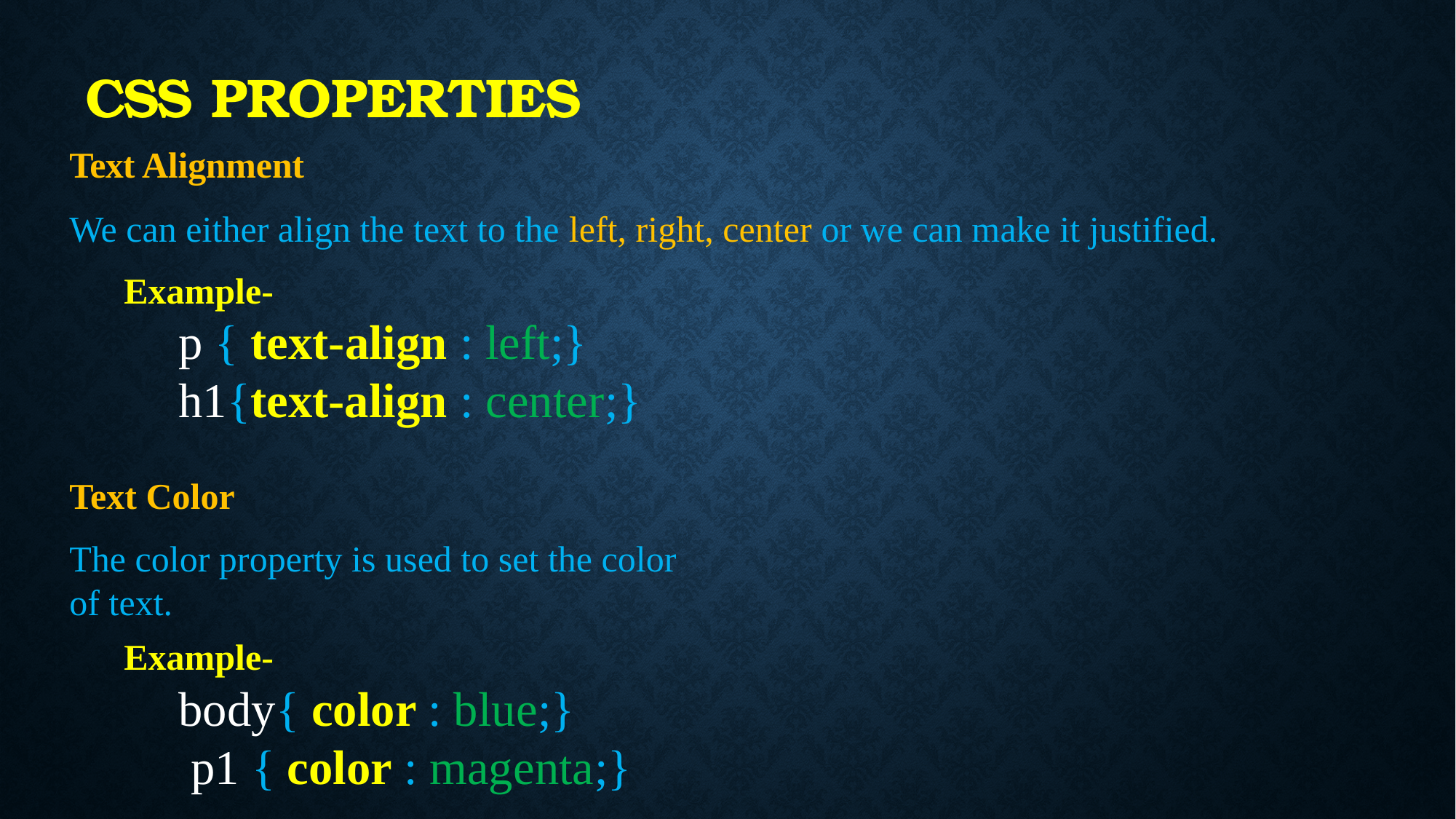

CSS Properties
Text Alignment
We can either align the text to the left, right, center or we can make it justified.
Example-
p { text-align : left;}
h1{text-align : center;}

Text Color
The color property is used to set the color of text.
Example-
body{ color : blue;}
 p1 { color : magenta;}